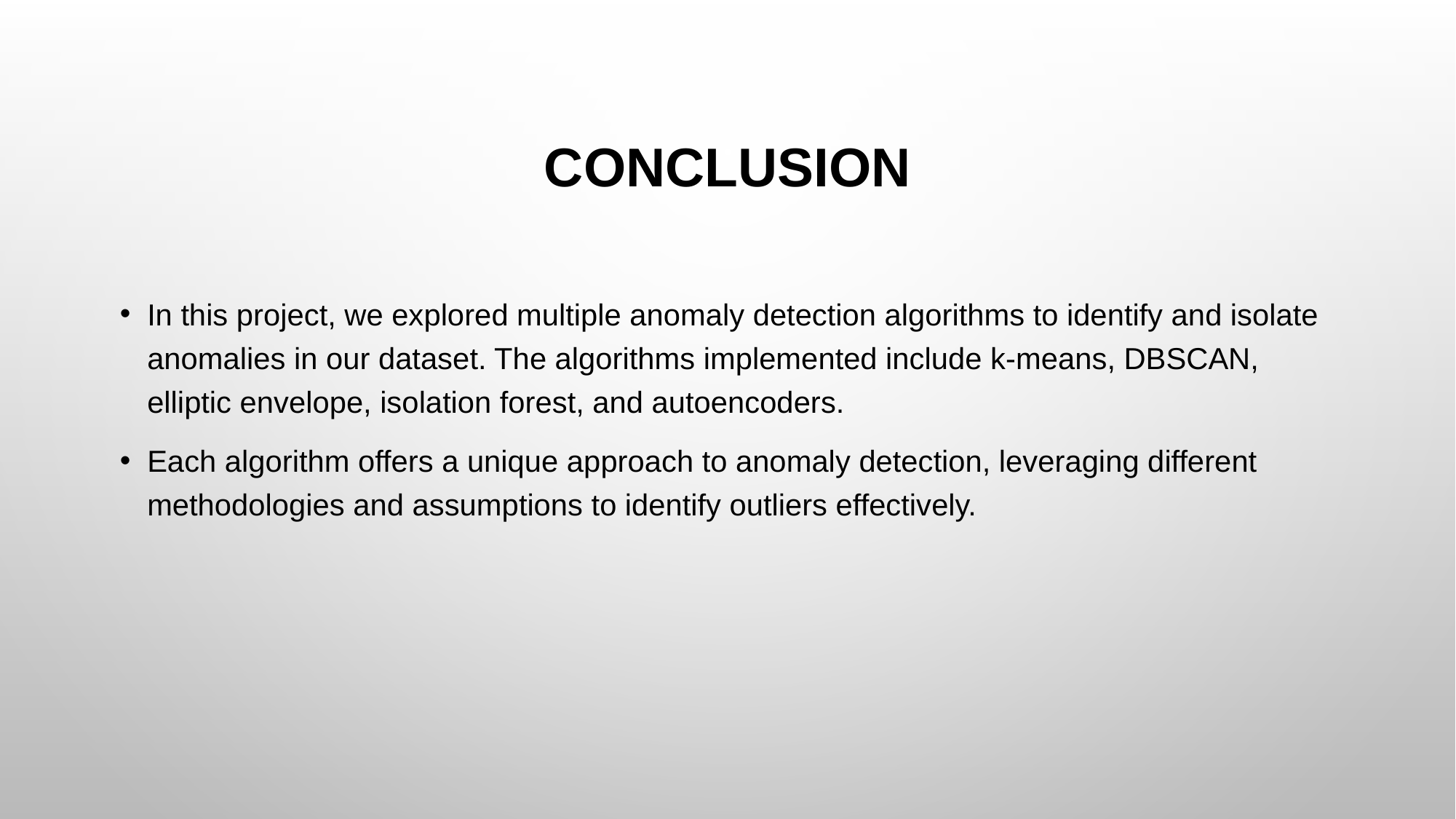

# Conclusion
In this project, we explored multiple anomaly detection algorithms to identify and isolate anomalies in our dataset. The algorithms implemented include k-means, DBSCAN, elliptic envelope, isolation forest, and autoencoders.
Each algorithm offers a unique approach to anomaly detection, leveraging different methodologies and assumptions to identify outliers effectively.